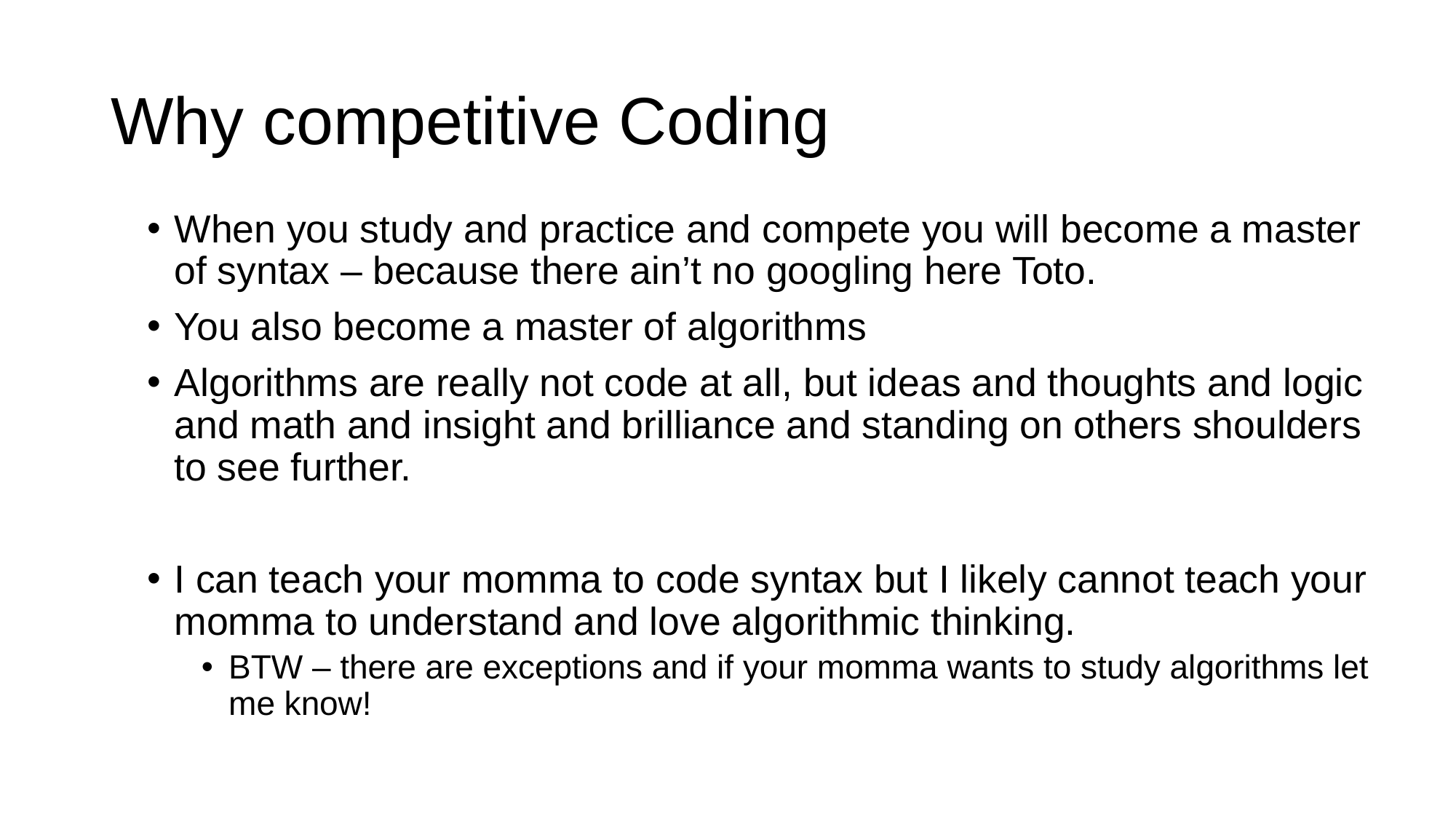

# Why competitive Coding
When you study and practice and compete you will become a master of syntax – because there ain’t no googling here Toto.
You also become a master of algorithms
Algorithms are really not code at all, but ideas and thoughts and logic and math and insight and brilliance and standing on others shoulders to see further.

I can teach your momma to code syntax but I likely cannot teach your momma to understand and love algorithmic thinking.
BTW – there are exceptions and if your momma wants to study algorithms let me know!